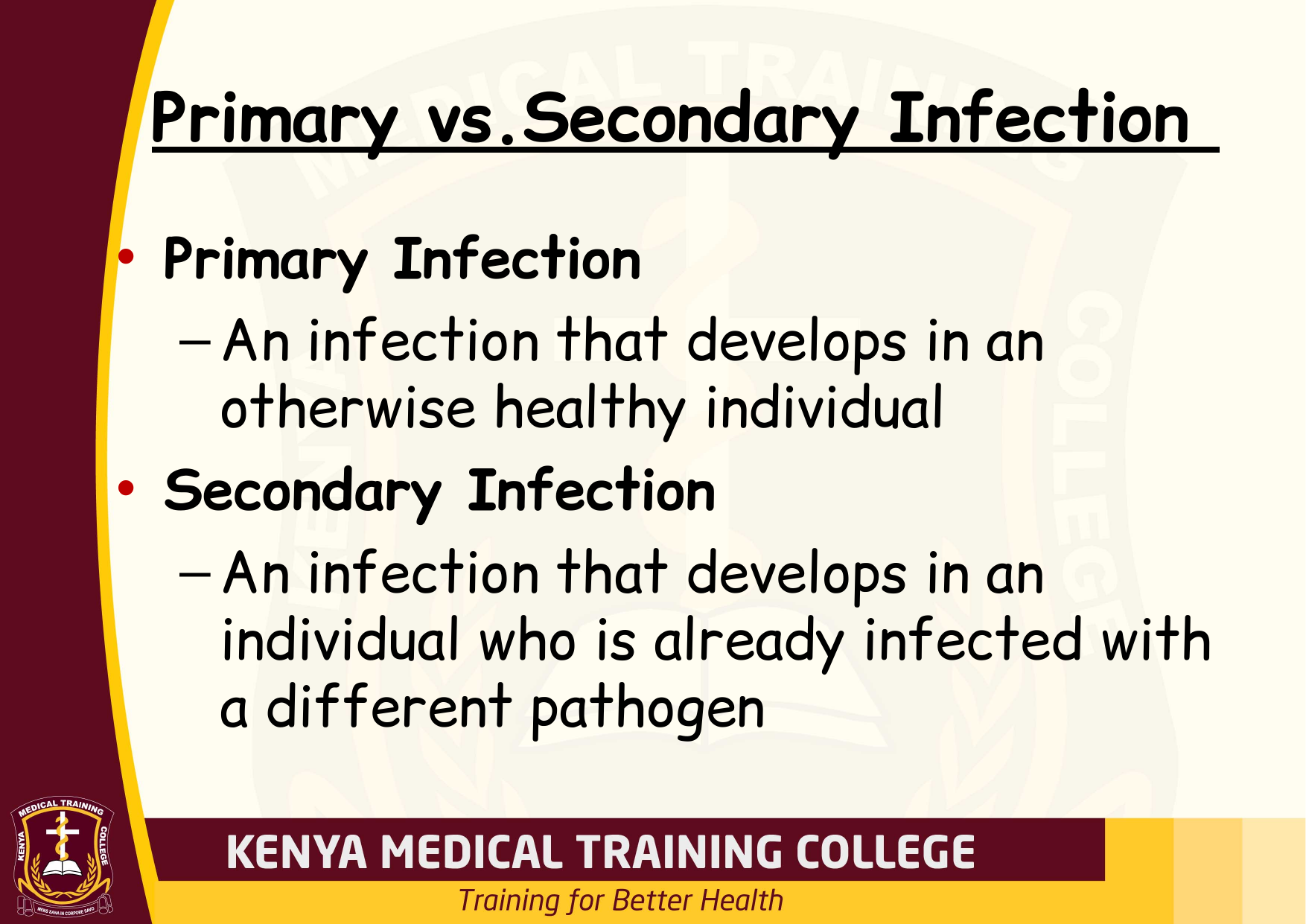

# Primary vs.Secondary Infection
Primary Infection
An infection that develops in an otherwise healthy individual
Secondary Infection
An infection that develops in an          individual who is already infected with a different pathogen